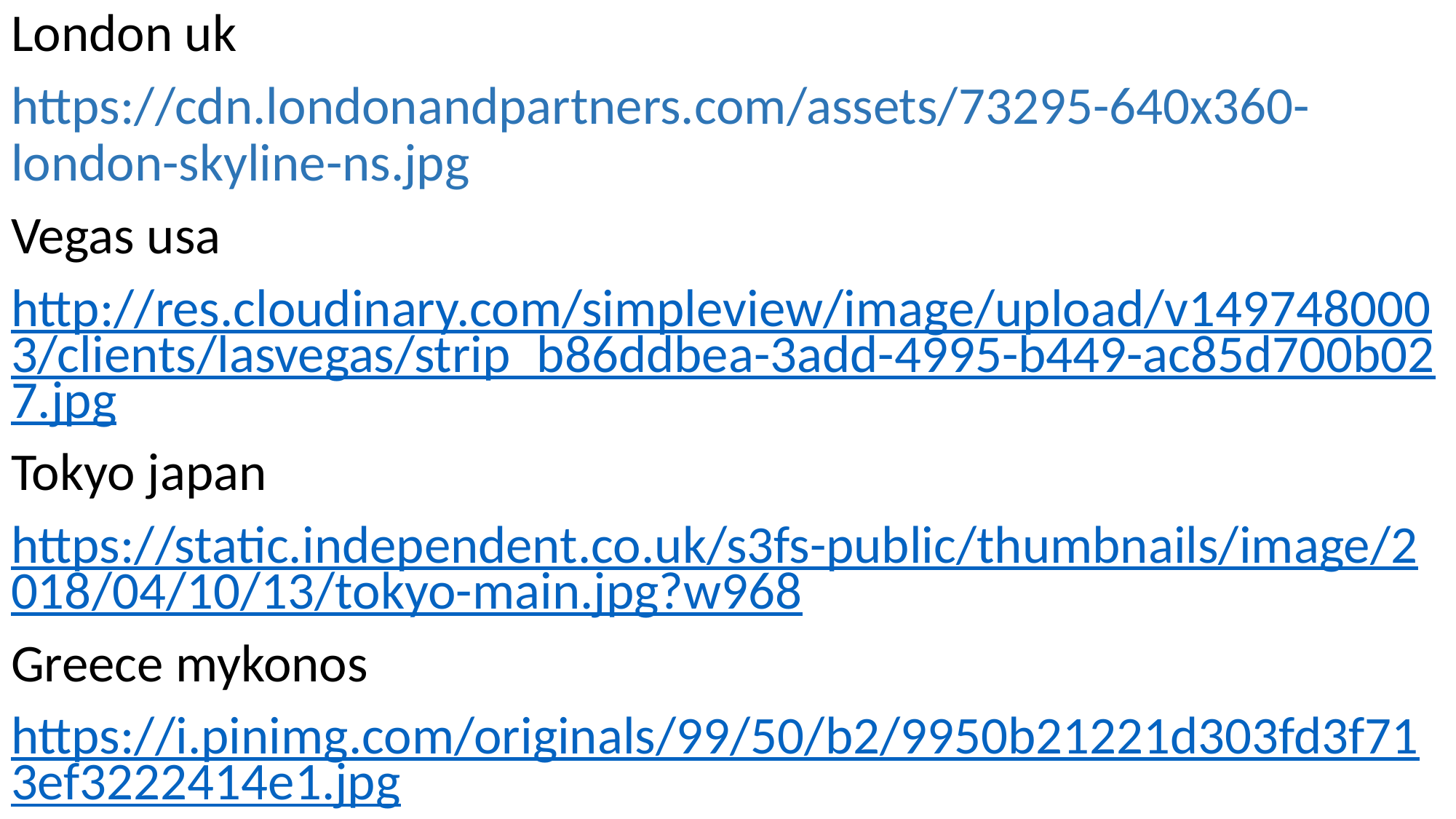

London uk
https://cdn.londonandpartners.com/assets/73295-640x360-london-skyline-ns.jpg
Vegas usa
http://res.cloudinary.com/simpleview/image/upload/v1497480003/clients/lasvegas/strip_b86ddbea-3add-4995-b449-ac85d700b027.jpg
Tokyo japan
https://static.independent.co.uk/s3fs-public/thumbnails/image/2018/04/10/13/tokyo-main.jpg?w968
Greece mykonos
https://i.pinimg.com/originals/99/50/b2/9950b21221d303fd3f713ef3222414e1.jpg